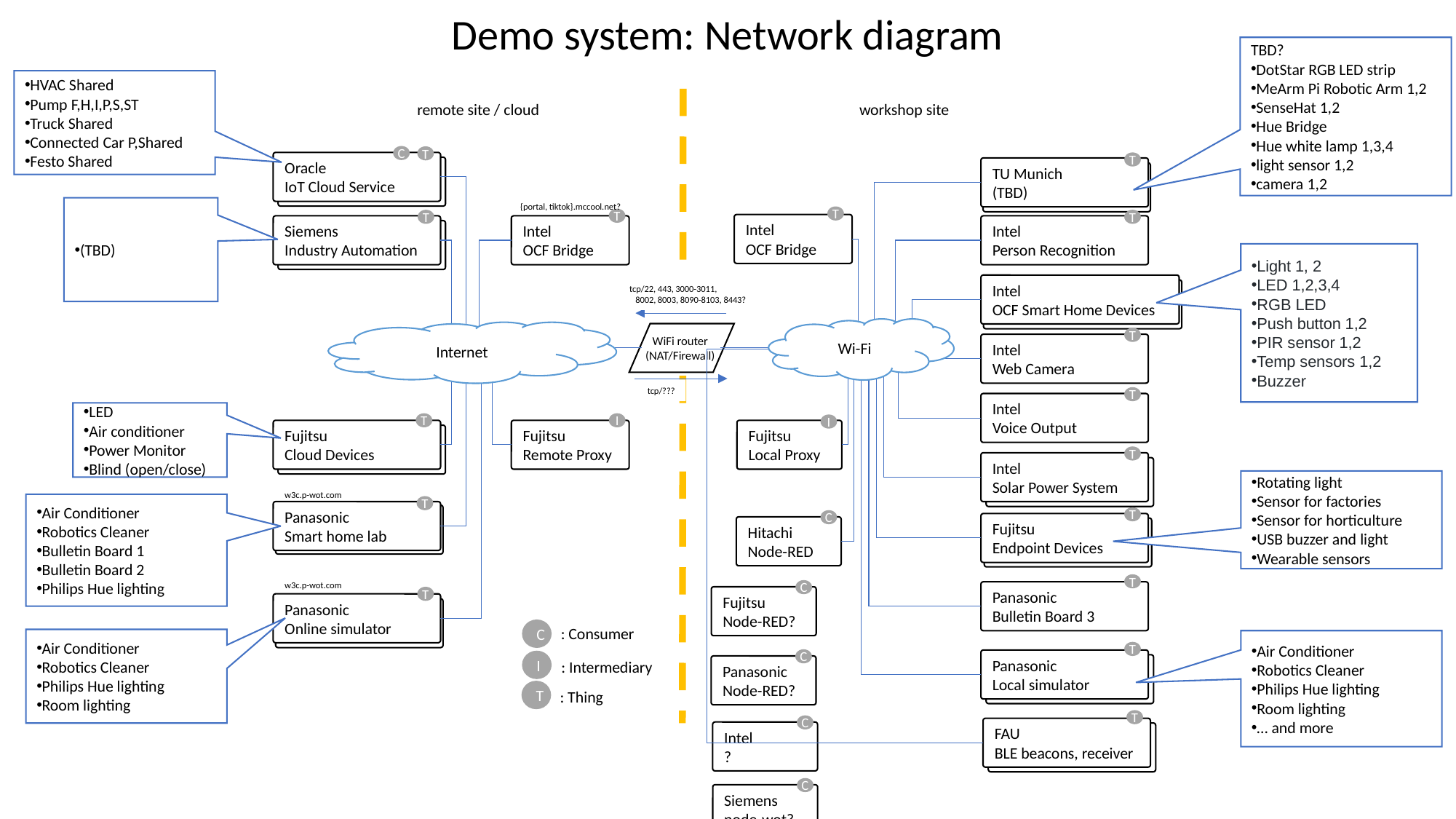

Demo system: Network diagram
TBD?
DotStar RGB LED strip
MeArm Pi Robotic Arm 1,2
SenseHat 1,2
Hue Bridge
Hue white lamp 1,3,4
light sensor 1,2
camera 1,2
HVAC Shared
Pump F,H,I,P,S,ST
Truck Shared
Connected Car P,Shared
Festo Shared
remote site / cloud
workshop site
C
T
Oracle
IoT Cloud Service
T
Oracle
IoT Cloud Service
TU Munich
(TBD)
TU Munich
(TBD)
{portal, tiktok}.mccool.net?
(TBD)
T
T
T
T
Intel
OCF Bridge
Intel
OCF Bridge
Siemens
Industry Automation
Intel
Person Recognition
Siemens
Industry Automation
Light 1, 2
LED 1,2,3,4
RGB LED
Push button 1,2
PIR sensor 1,2
Temp sensors 1,2
Buzzer
Intel
OCF Smart Home Devices
tcp/22, 443, 3000-3011,
   8002, 8003, 8090-8103, 8443?
Intel
OCF Smart Home Devices
Wi-Fi
Internet
WiFi router
(NAT/Firewall)
T
Intel
Web Camera
tcp/???
T
Intel
Voice Output
LED
Air conditioner
Power Monitor
Blind (open/close)
T
I
I
Fujitsu
Cloud Devices
Fujitsu
Remote Proxy
Fujitsu
Local Proxy
Fujitsu
Cloud Devices
T
Intel
Solar Power System
Intel
Solar Power System
Rotating light
Sensor for factories
Sensor for horticulture
USB buzzer and light
Wearable sensors
w3c.p-wot.com
Air Conditioner
Robotics Cleaner
Bulletin Board 1
Bulletin Board 2
Philips Hue lighting
T
Panasonic
Smart home lab
Panasonic
Smart home lab
T
C
Fujitsu
Endpoint Devices
Hitachi
Node-RED
Fujitsu
Endpoint Devices
T
w3c.p-wot.com
C
Panasonic
Bulletin Board 3
T
Fujitsu
Node-RED?
Panasonic
Online simulator
Panasonic
Online simulator
: Consumer
C
I
: Intermediary
T
: Thing
Air Conditioner
Robotics Cleaner
Philips Hue lighting
Room lighting
Air Conditioner
Robotics Cleaner
Philips Hue lighting
Room lighting
… and more
T
C
Panasonic
Local simulator
Panasonic
Local simulator
Panasonic
Node-RED?
T
C
FAU
BLE beacons, receiver
Intel
?
Panasonic
Local simulator
C
Siemens
node-wot?